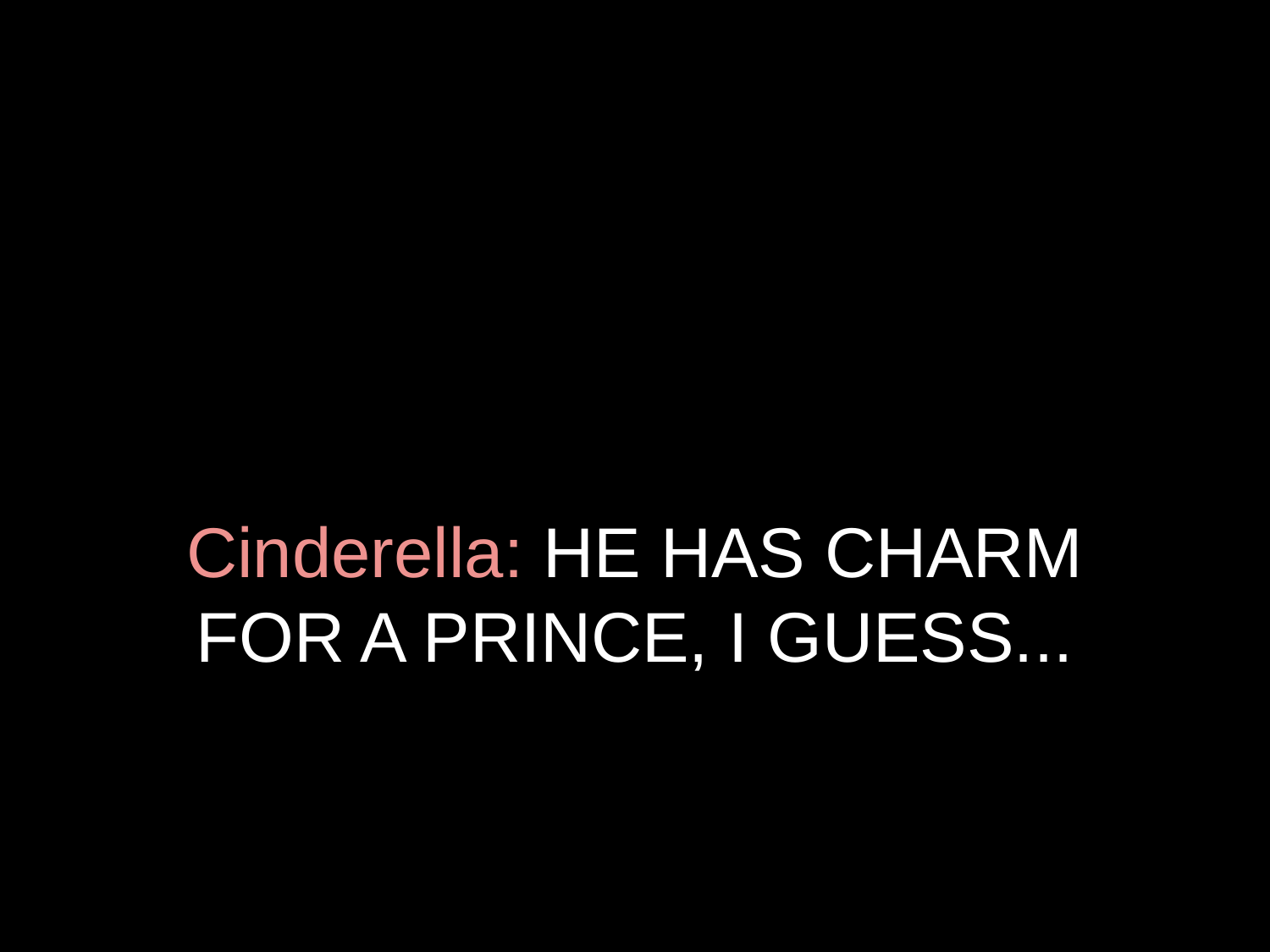

# Cinderella: HE HAS CHARM FOR A PRINCE, I GUESS...